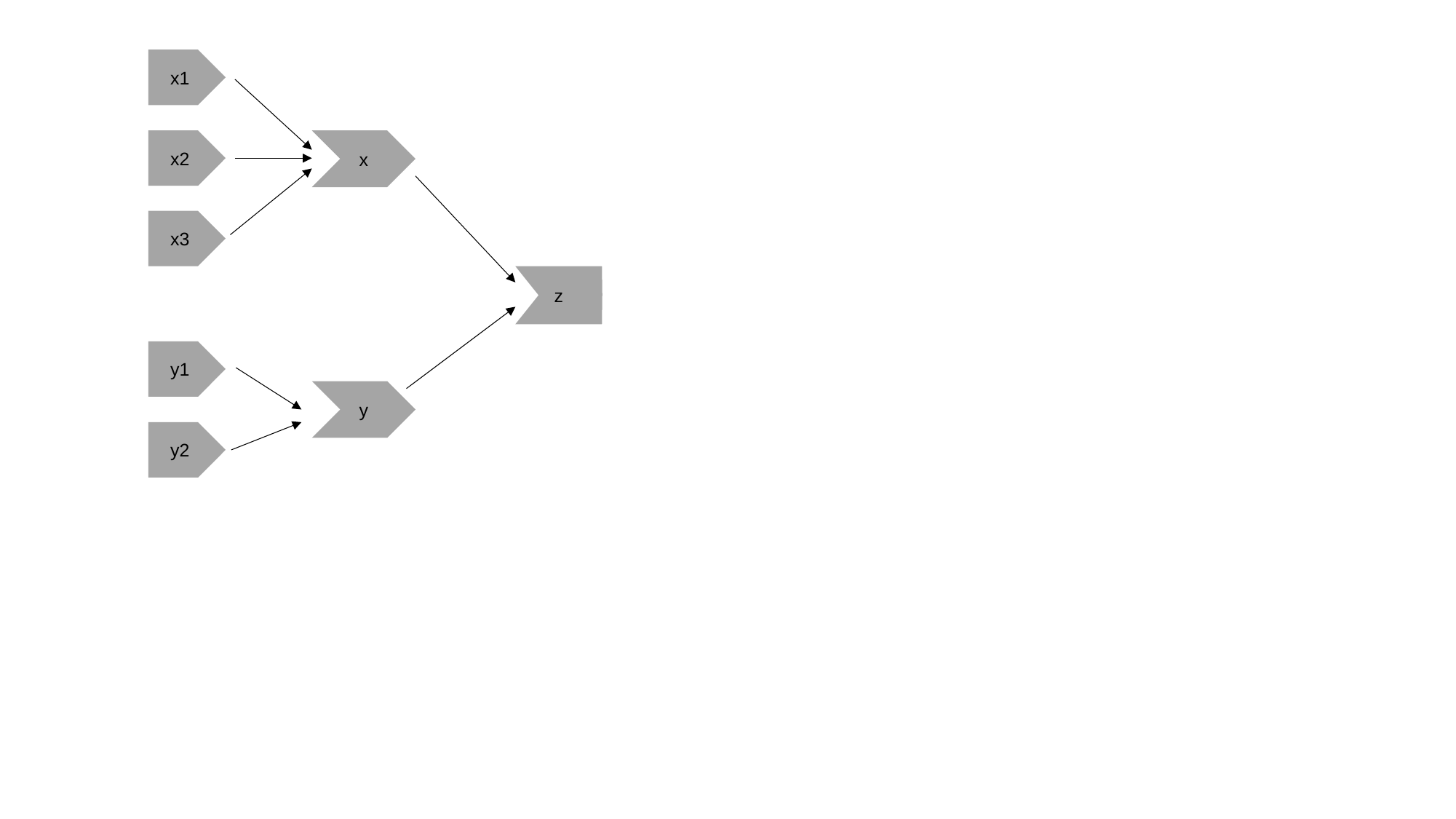

x1
x2
x
x3
z
y1
y
y2